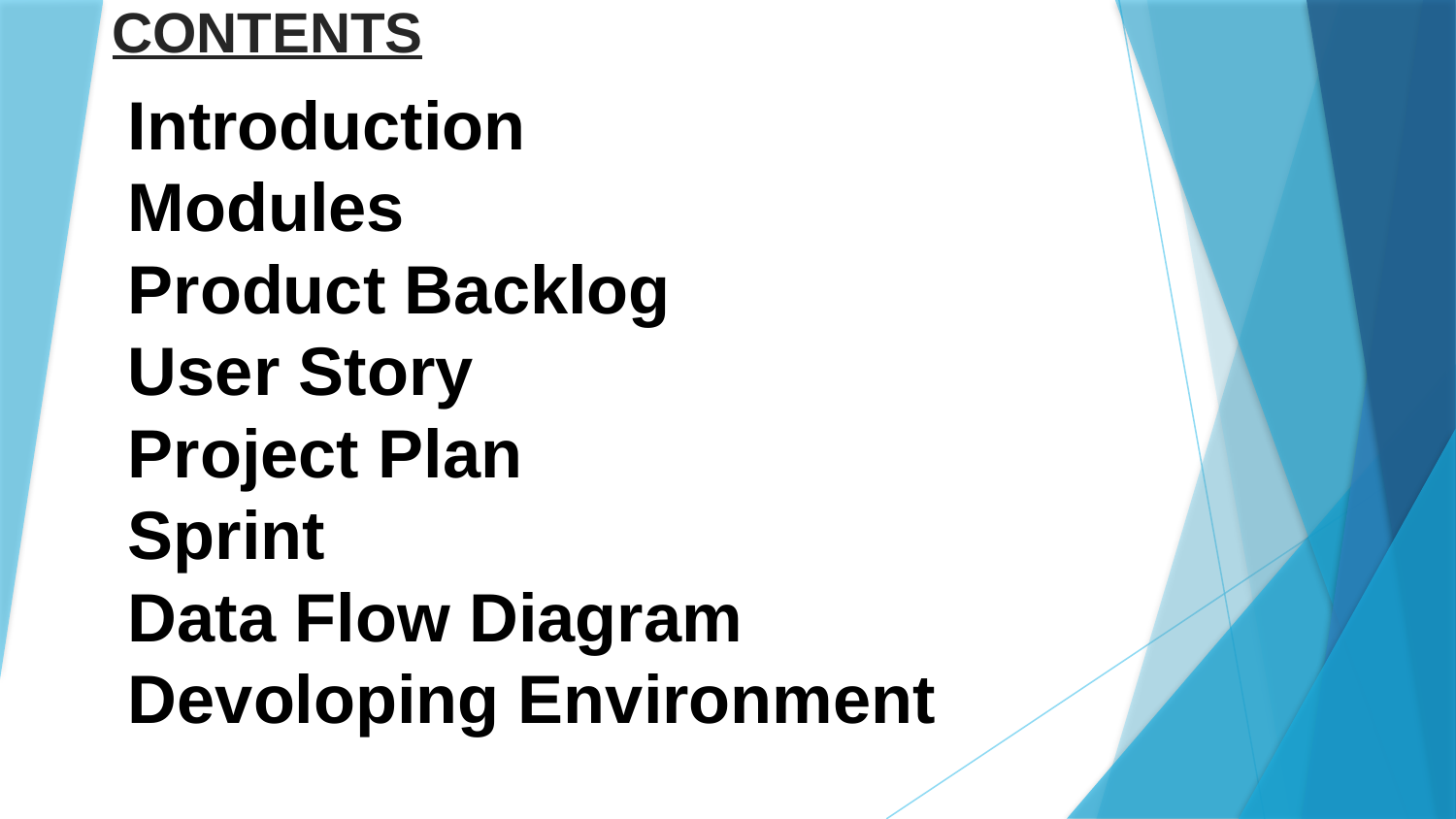

CONTENTS

# Introduction
Modules
Product Backlog
User Story
Project Plan
Sprint
Data Flow Diagram
Devoloping Environment